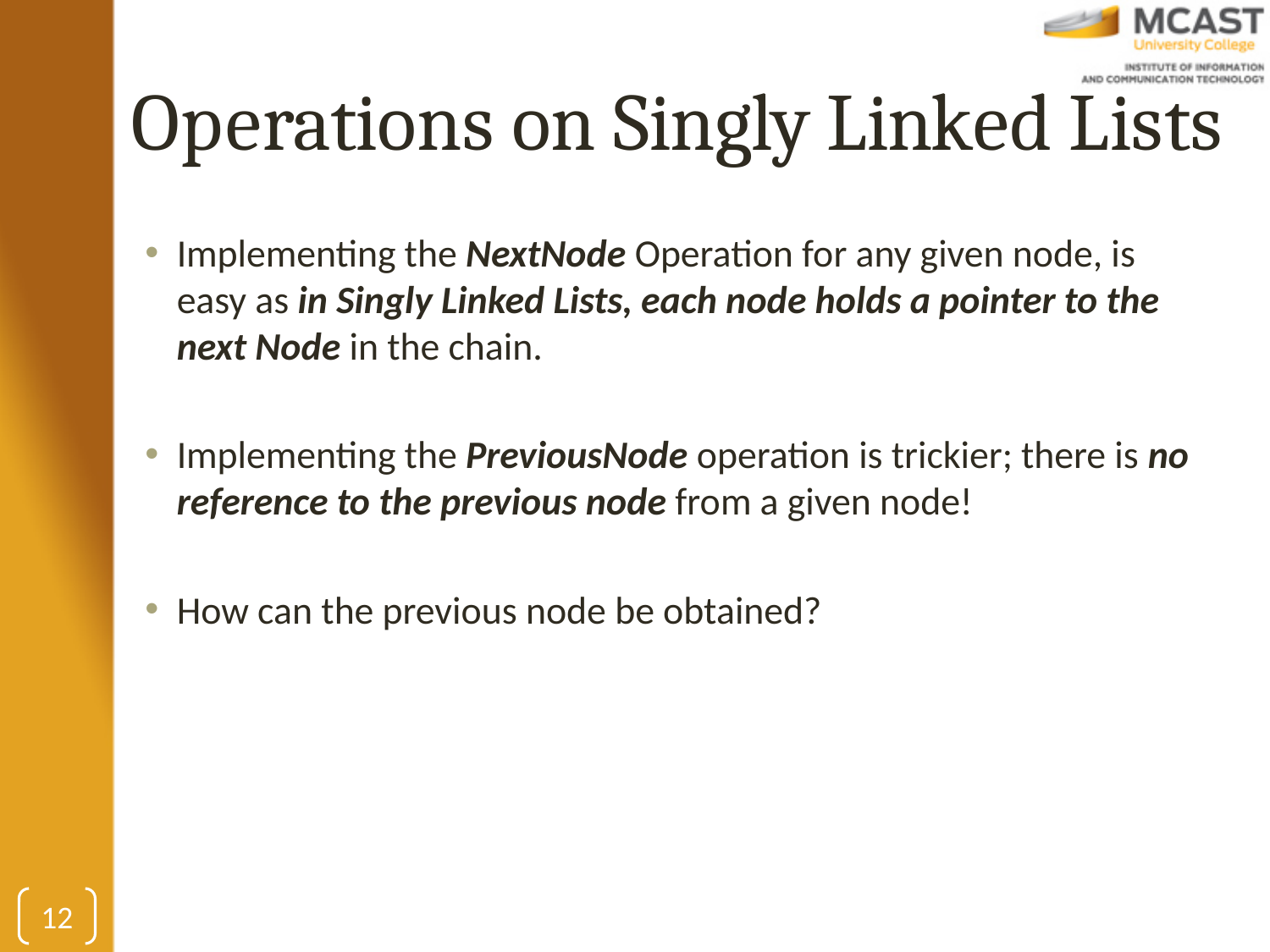

# Operations on Singly Linked Lists
Implementing the NextNode Operation for any given node, is easy as in Singly Linked Lists, each node holds a pointer to the next Node in the chain.

Implementing the PreviousNode operation is trickier; there is no reference to the previous node from a given node!

How can the previous node be obtained?
12